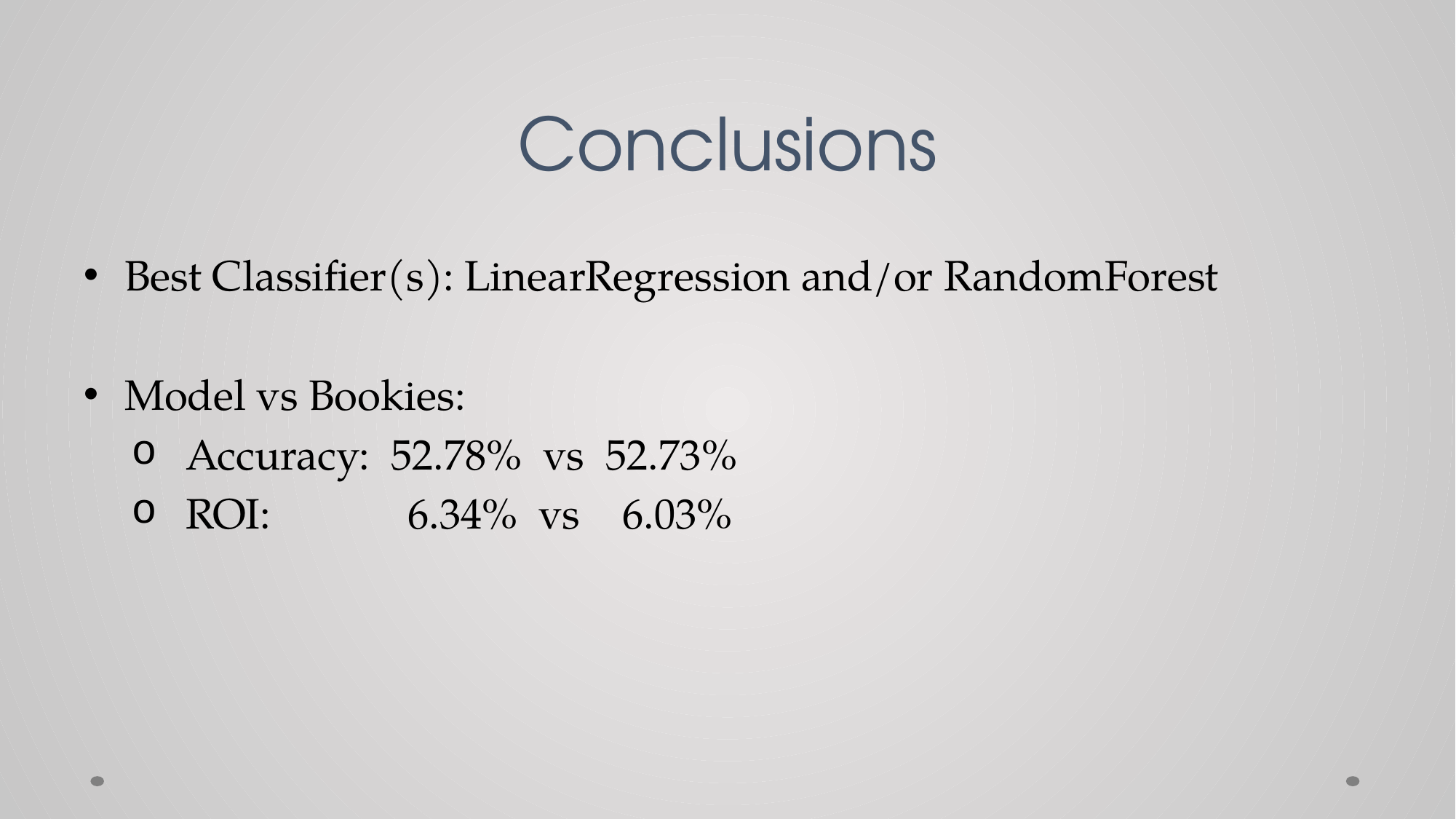

# Conclusions

Best Classifier(s): LinearRegression and/or RandomForest

Model vs Bookies:
Accuracy:  52.78%  vs  52.73%
ROI:             6.34%  vs    6.03%